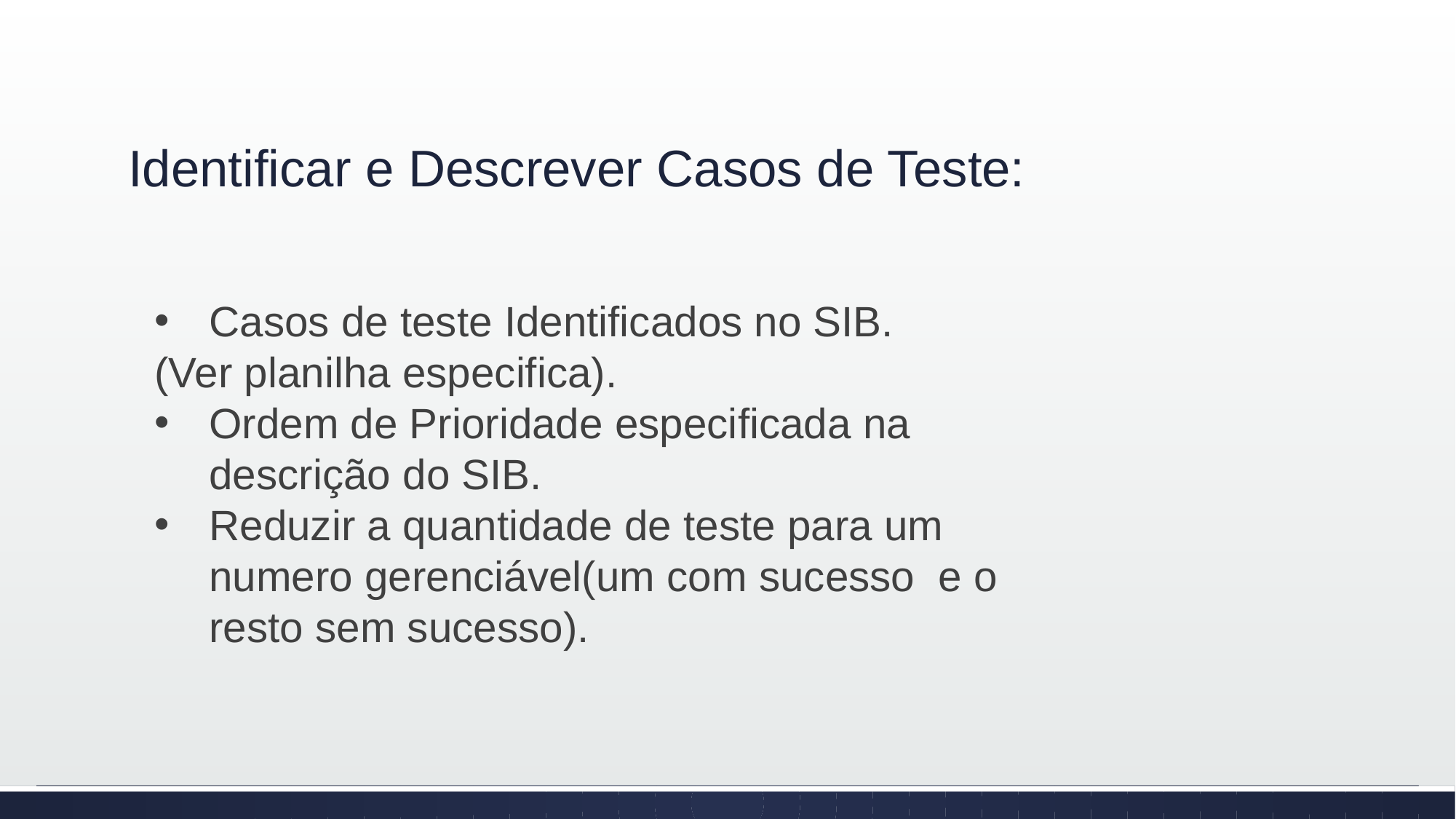

# Identificar e Descrever Casos de Teste:
Casos de teste Identificados no SIB.
(Ver planilha especifica).
Ordem de Prioridade especificada na descrição do SIB.
Reduzir a quantidade de teste para um numero gerenciável(um com sucesso  e o resto sem sucesso).